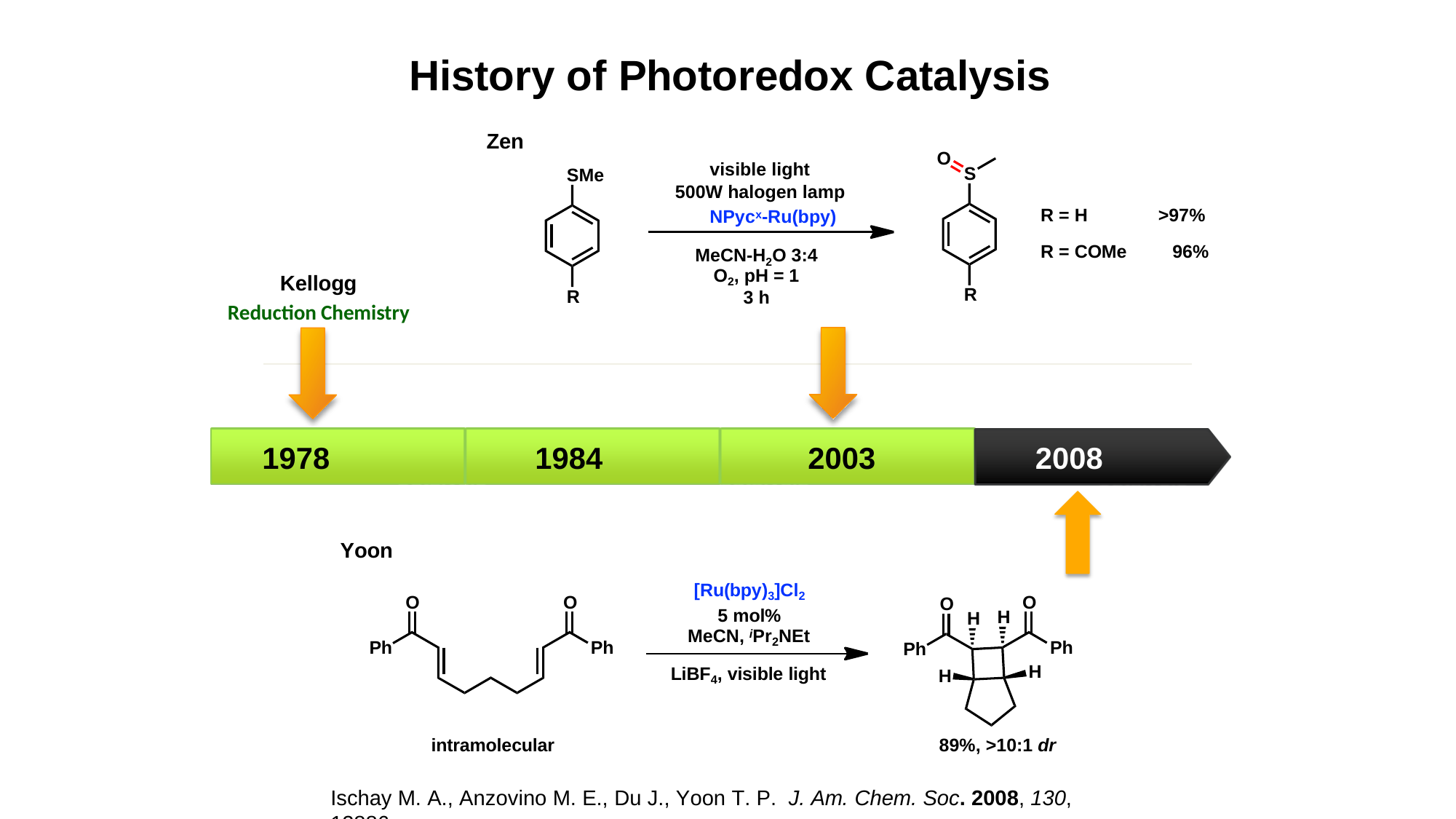

# History of Photoredox Catalysis
Zen
O
visible light 500W halogen lamp
NPycx-Ru(bpy)

S
SMe

R = H

R = COMe
>97%

96%

MeCN-H2O 3:4 O2, pH = 1
3 h

Kellogg
Reduction Chemistry
R
R

1978
1984
2003
2008

Yoon
[Ru(bpy)3]Cl2
5 mol%
O
O
O
O
H
H

MeCN, iPr2NEt

Ph
Ph
Ph

Ph

LiBF4, visible light
H
H

intramolecular
89%, >10:1 dr
Ischay M. A., Anzovino M. E., Du J., Yoon T. P.  J. Am. Chem. Soc. 2008, 130, 12886.